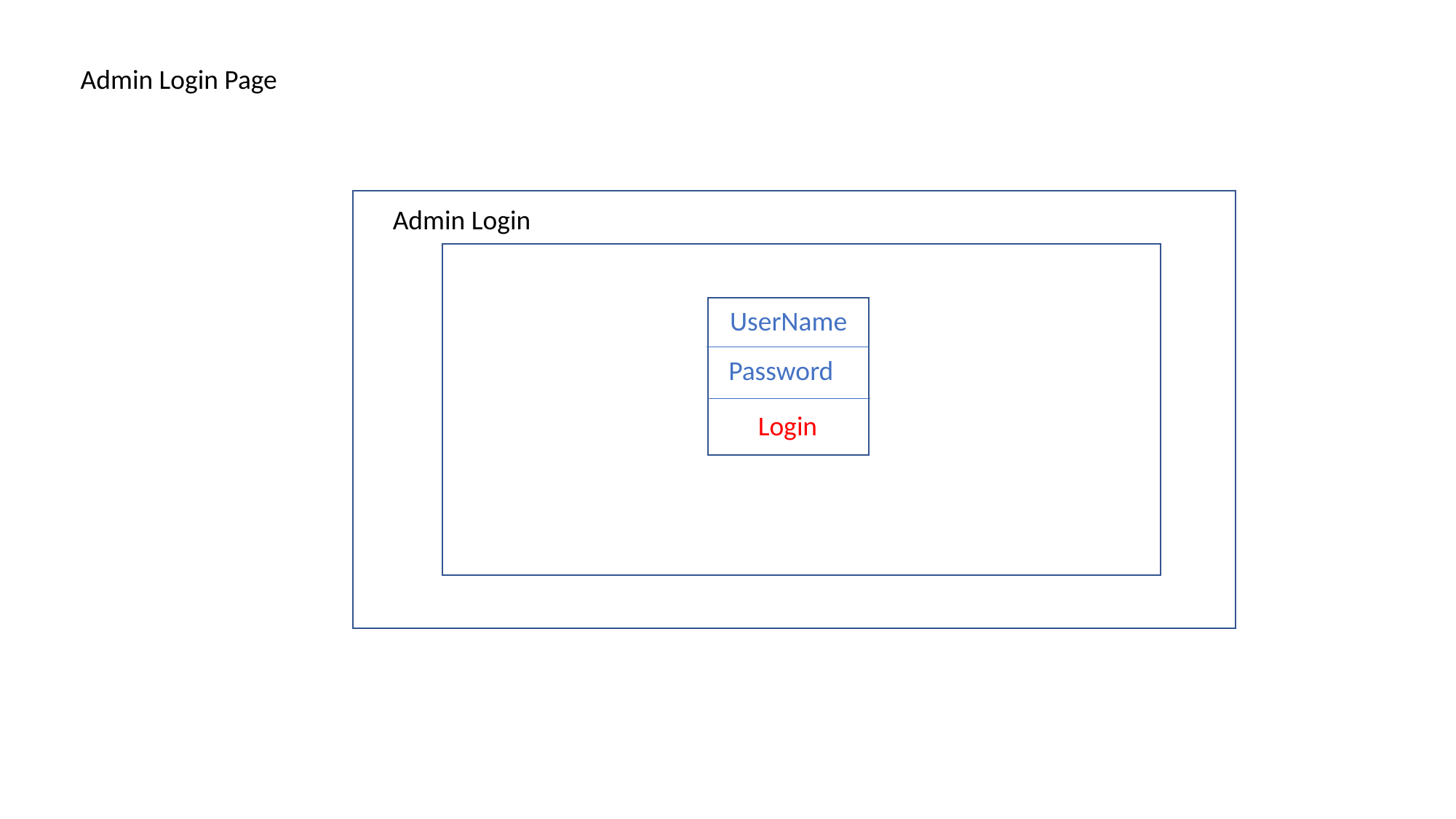

Admin Login Page

Admin Login

UserName
Password
Login